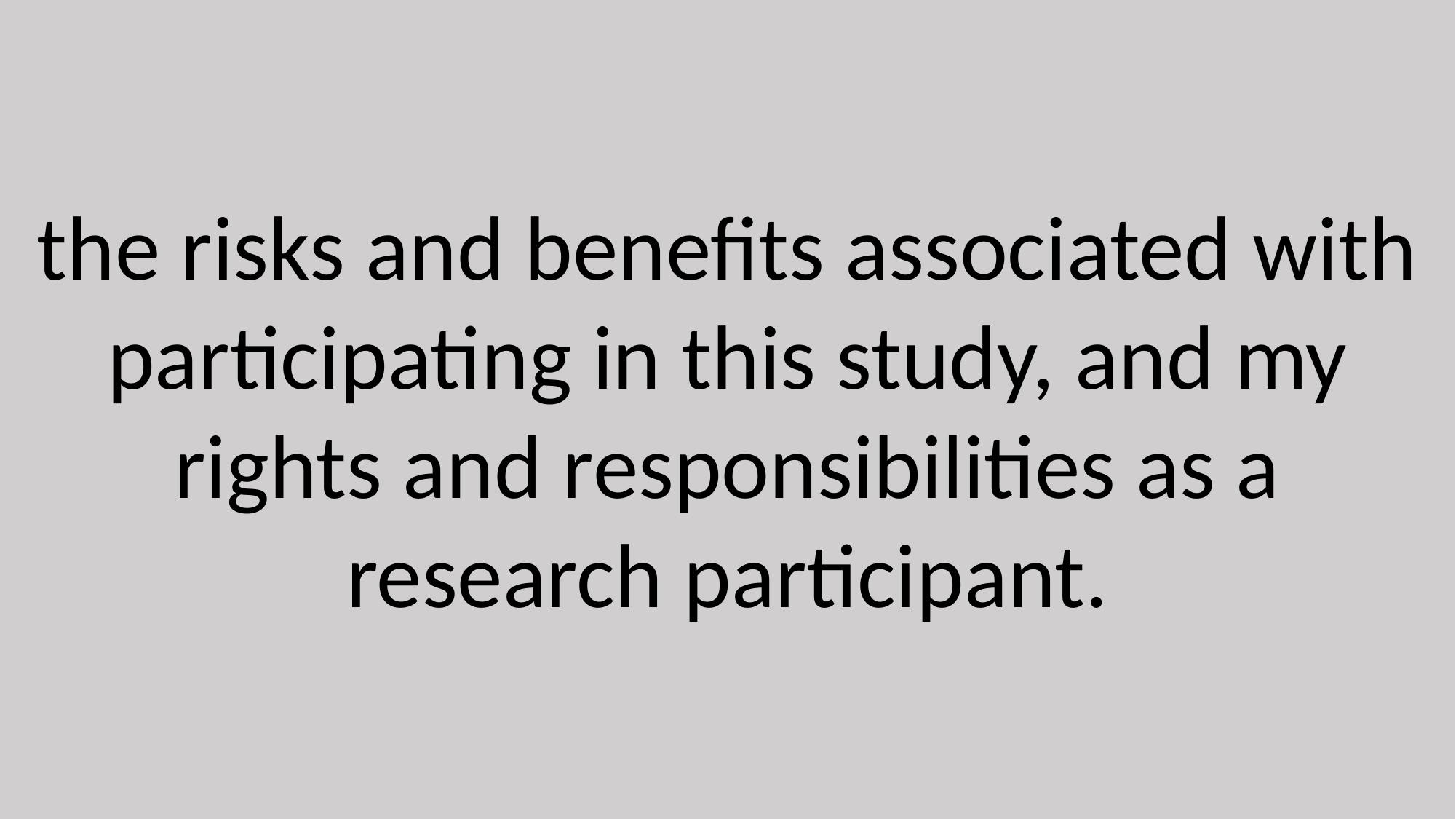

the risks and benefits associated with participating in this study, and my rights and responsibilities as a research participant.